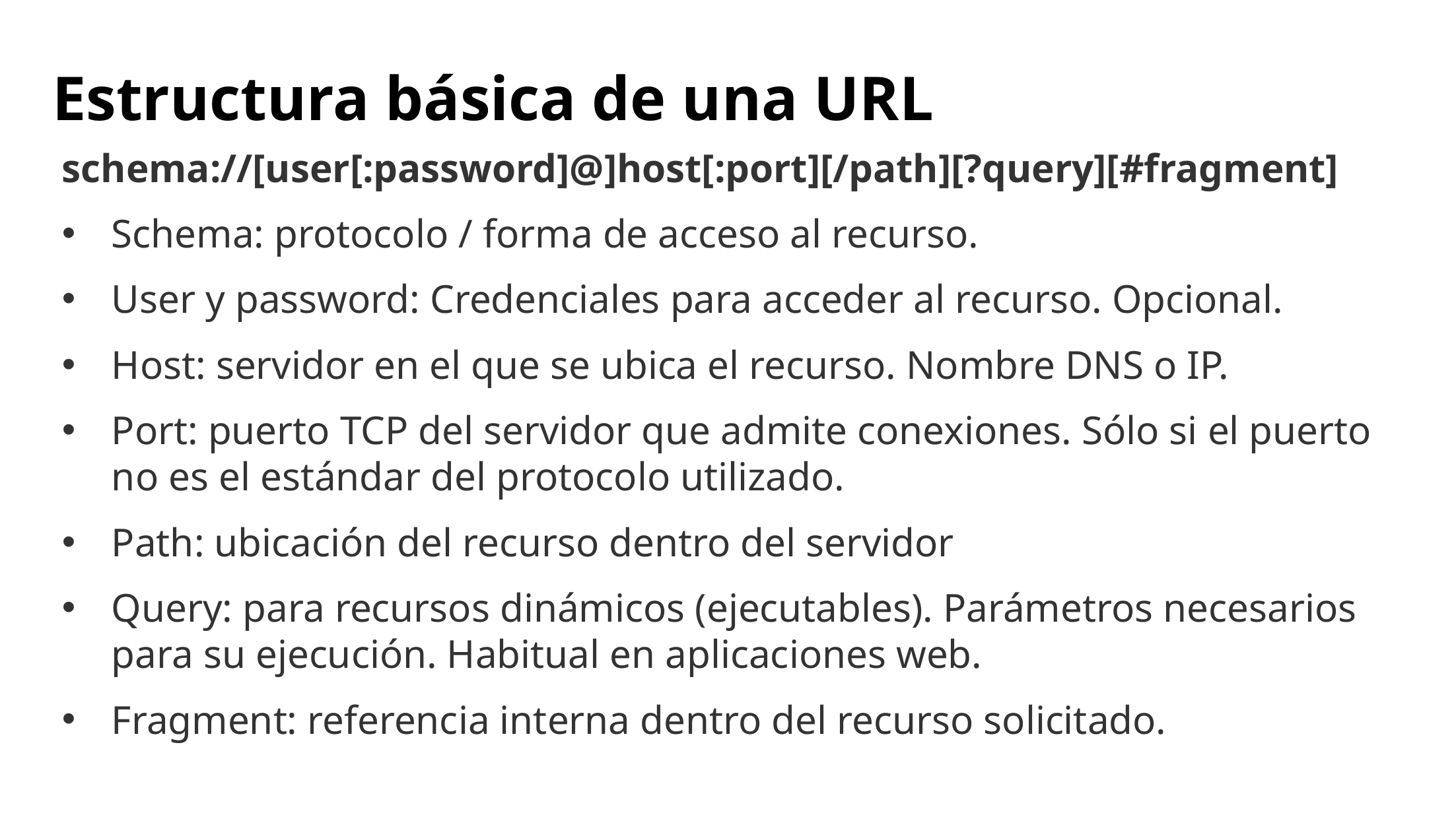

# Estructura básica de una URL
schema://[user[:password]@]host[:port][/path][?query][#fragment]
Schema: protocolo / forma de acceso al recurso.
User y password: Credenciales para acceder al recurso. Opcional.
Host: servidor en el que se ubica el recurso. Nombre DNS o IP.
Port: puerto TCP del servidor que admite conexiones. Sólo si el puerto no es el estándar del protocolo utilizado.
Path: ubicación del recurso dentro del servidor
Query: para recursos dinámicos (ejecutables). Parámetros necesarios para su ejecución. Habitual en aplicaciones web.
Fragment: referencia interna dentro del recurso solicitado.